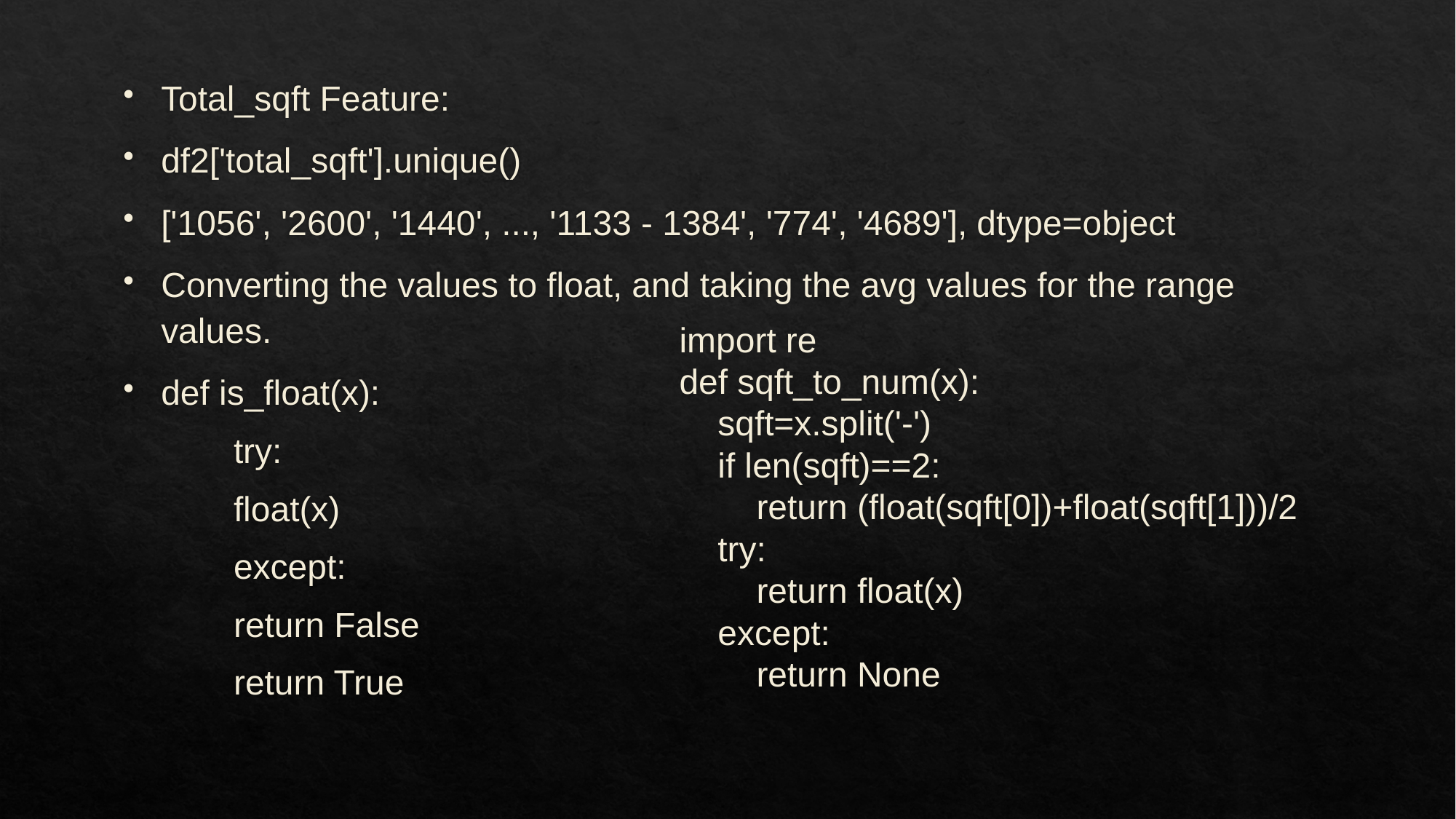

Total_sqft Feature:
df2['total_sqft'].unique()
['1056', '2600', '1440', ..., '1133 - 1384', '774', '4689'], dtype=object
Converting the values to float, and taking the avg values for the range values.
def is_float(x):
    	try:
        	float(x)
    	except:
        	return False
    	return True

import re
def sqft_to_num(x):
    sqft=x.split('-')
    if len(sqft)==2:
        return (float(sqft[0])+float(sqft[1]))/2
    try:
        return float(x)
    except:
        return None